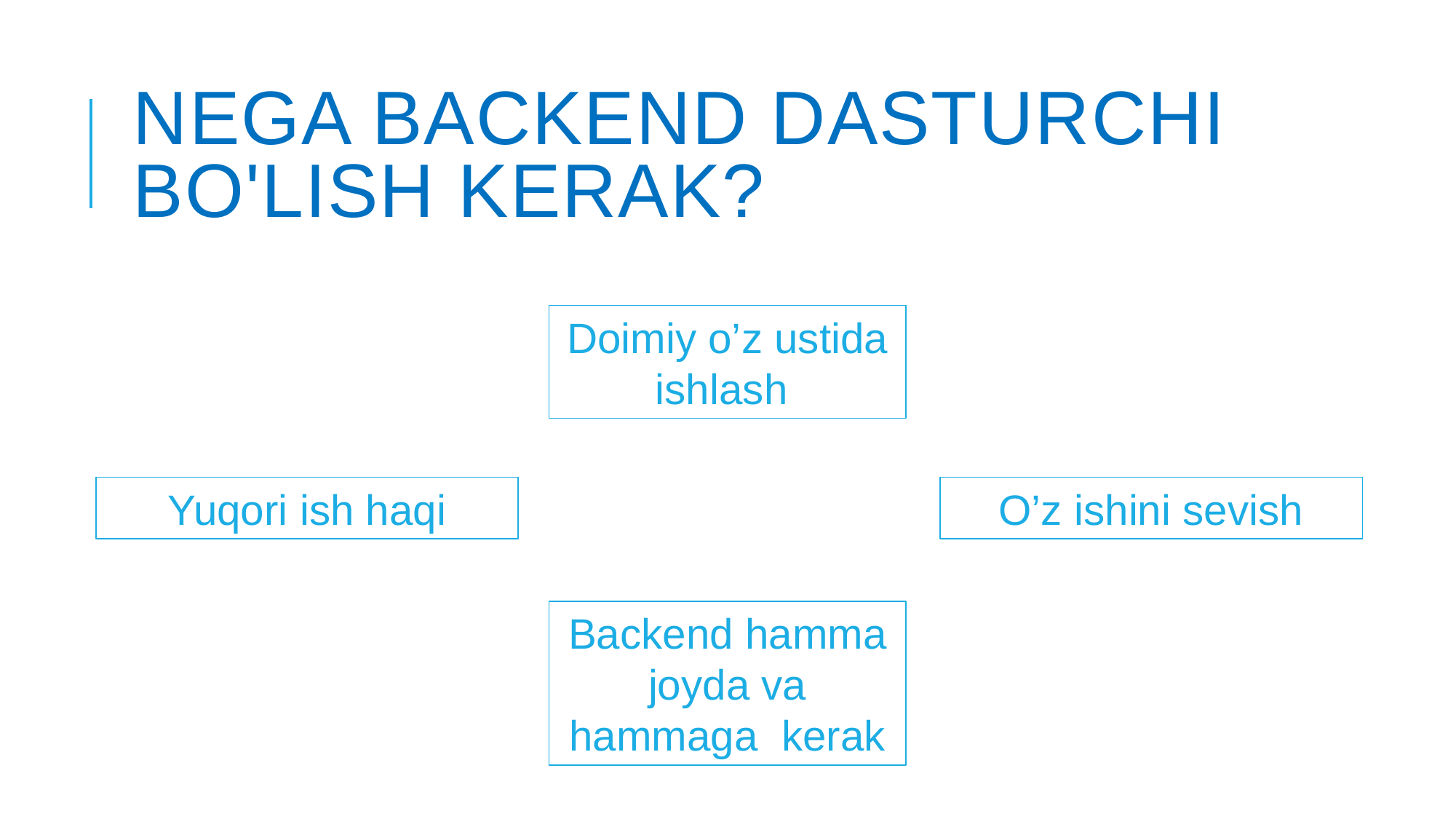

# Nega Backend dasturchi bo'lish kerak?
Doimiy o’z ustida ishlash
Yuqori ish haqi
O’z ishini sevish
Backend hamma joyda va hammaga  kerak